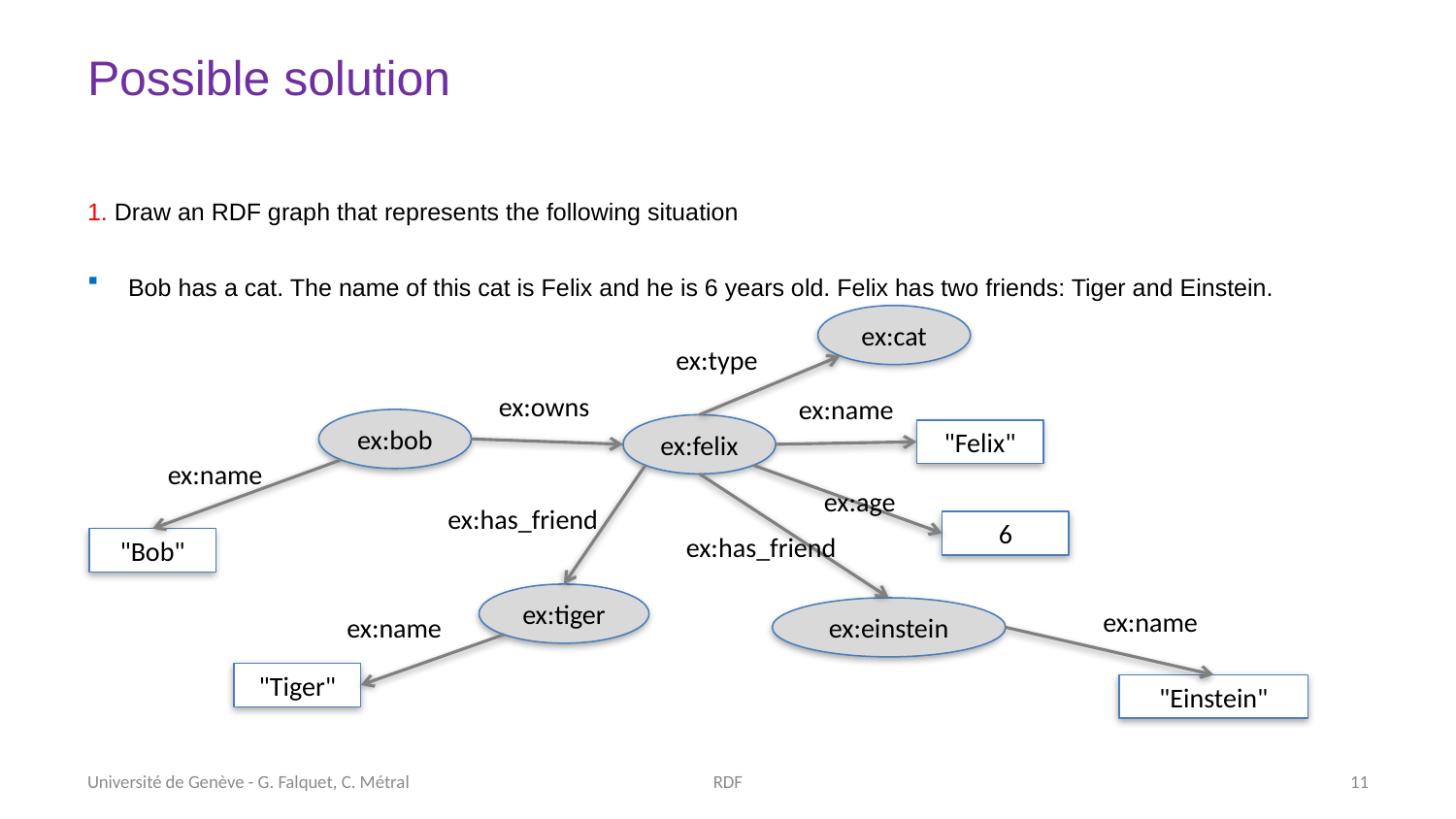

# Possible solution
1. Draw an RDF graph that represents the following situation

Bob has a cat. The name of this cat is Felix and he is 6 years old. Felix has two friends: Tiger and Einstein.
ex:cat
ex:type
ex:owns
ex:name
ex:bob
ex:felix
"Felix"
ex:name
ex:age
ex:has_friend
6
ex:has_friend
"Bob"
ex:tiger
ex:einstein
ex:name
ex:name
"Tiger"
"Einstein"
Université de Genève - G. Falquet, C. Métral
RDF
11